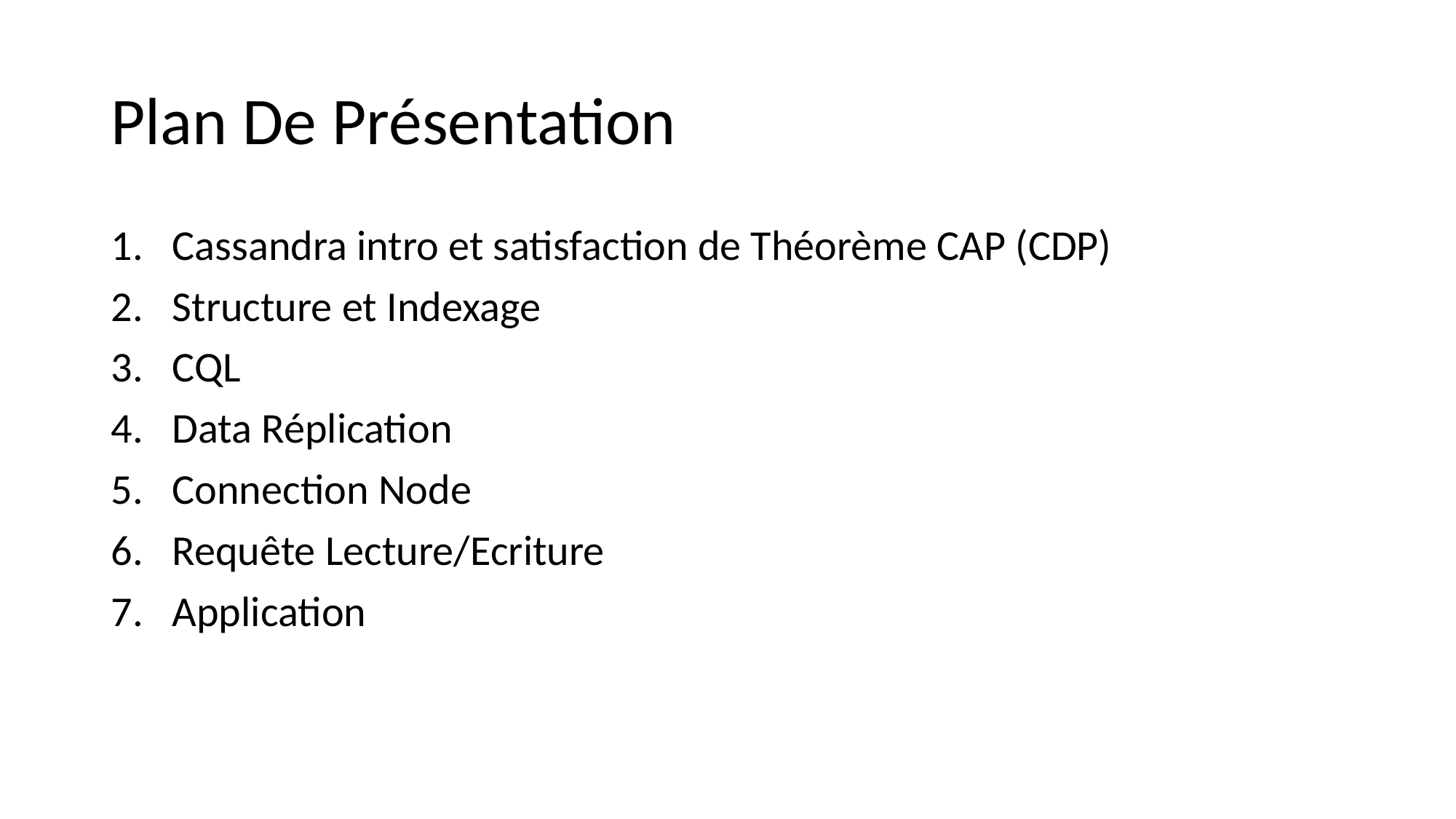

# Plan De Présentation
Cassandra intro et satisfaction de Théorème CAP (CDP)
Structure et Indexage
CQL
Data Réplication
Connection Node
Requête Lecture/Ecriture
Application